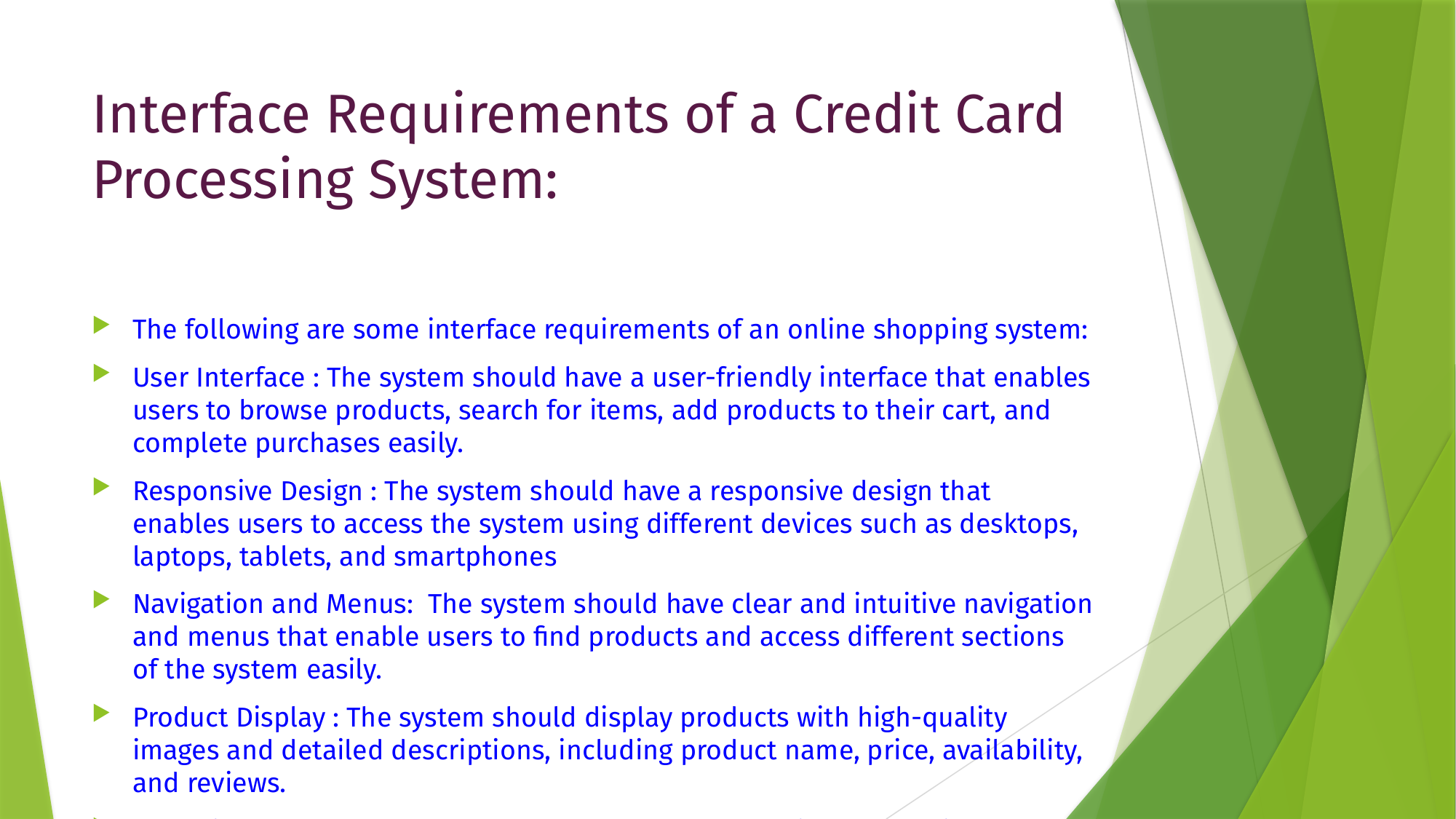

# Interface Requirements of a Credit Card Processing System:

The following are some interface requirements of an online shopping system:
User Interface : The system should have a user-friendly interface that enables users to browse products, search for items, add products to their cart, and complete purchases easily.
Responsive Design : The system should have a responsive design that enables users to access the system using different devices such as desktops, laptops, tablets, and smartphones
Navigation and Menus:  The system should have clear and intuitive navigation and menus that enable users to find products and access different sections of the system easily.
Product Display : The system should display products with high-quality images and detailed descriptions, including product name, price, availability, and reviews.
Shopping Cart and Checkout:  The system should provide a shopping cart that displays the list of products added by users, including product images, descriptions, and prices. The checkout process should be simple and secure, with clear instructions and payment options.
User Account Management : The system should provide users with an easy way to create and manage their accounts, view their order history, and update their personal details.
Vendor Dashboard:  The system should provide vendors with a dashboard that displays their product offerings, inventory levels, and order details, with easy-to-use interfaces for managing products, prices, and inventory.
Reports and Analytics : The system should provide vendors with reports and analytics about sales, revenue, and customer behavior, with clear visualizations and easy-to-use interfaces.
Help and Support:  The system should provide users with easy access to help and support functionalities such as FAQs, chat, email, and phone support. The system should provide easy-to-use interfaces for managing user accounts, vendors, and reports, and help and support functionalities that enable users to resolve any issues they encounter.